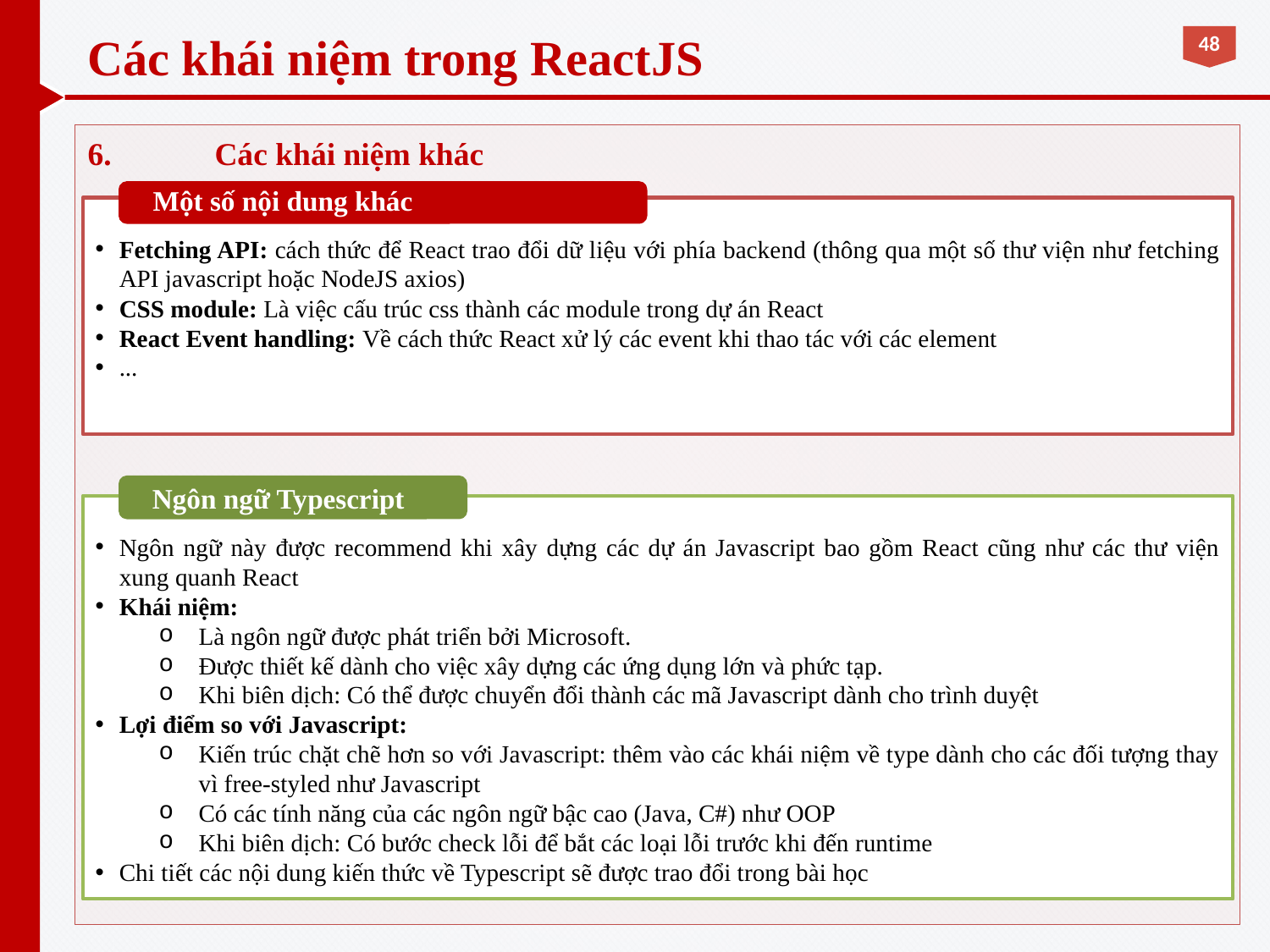

# Các khái niệm trong ReactJS
6.	Các khái niệm khác

Một số nội dung khác

Fetching API: cách thức để React trao đổi dữ liệu với phía backend (thông qua một số thư viện như fetching API javascript hoặc NodeJS axios)
CSS module: Là việc cấu trúc css thành các module trong dự án React
React Event handling: Về cách thức React xử lý các event khi thao tác với các element
...

Ngôn ngữ Typescript

Ngôn ngữ này được recommend khi xây dựng các dự án Javascript bao gồm React cũng như các thư viện xung quanh React
Khái niệm:
Là ngôn ngữ được phát triển bởi Microsoft.
Được thiết kế dành cho việc xây dựng các ứng dụng lớn và phức tạp.
Khi biên dịch: Có thể được chuyển đổi thành các mã Javascript dành cho trình duyệt
Lợi điểm so với Javascript:
Kiến trúc chặt chẽ hơn so với Javascript: thêm vào các khái niệm về type dành cho các đối tượng thay vì free-styled như Javascript
Có các tính năng của các ngôn ngữ bậc cao (Java, C#) như OOP
Khi biên dịch: Có bước check lỗi để bắt các loại lỗi trước khi đến runtime
Chi tiết các nội dung kiến thức về Typescript sẽ được trao đổi trong bài học